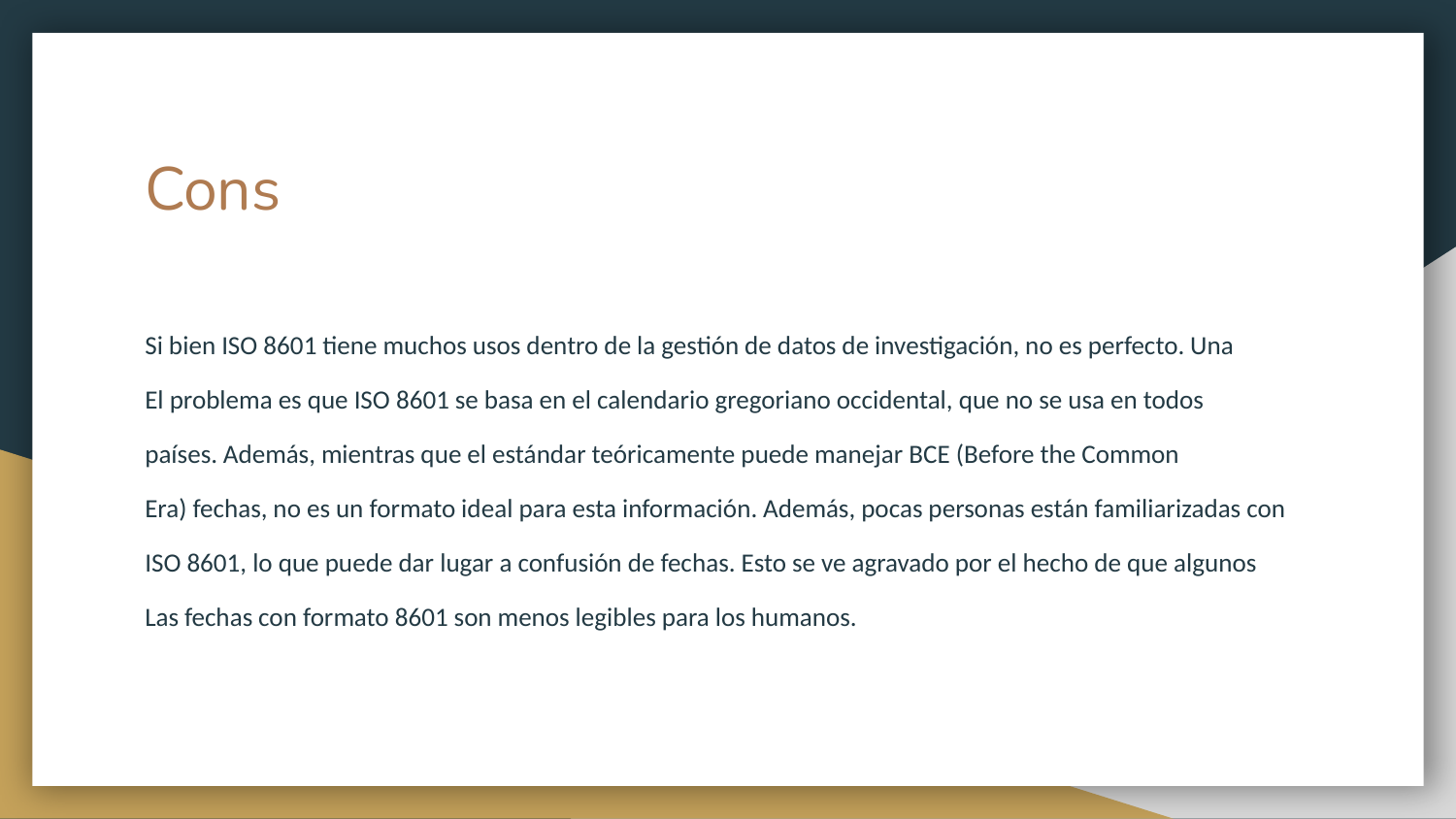

# Cons
Si bien ISO 8601 tiene muchos usos dentro de la gestión de datos de investigación, no es perfecto. Una
El problema es que ISO 8601 se basa en el calendario gregoriano occidental, que no se usa en todos
países. Además, mientras que el estándar teóricamente puede manejar BCE (Before the Common
Era) fechas, no es un formato ideal para esta información. Además, pocas personas están familiarizadas con
ISO 8601, lo que puede dar lugar a confusión de fechas. Esto se ve agravado por el hecho de que algunos
Las fechas con formato 8601 son menos legibles para los humanos.